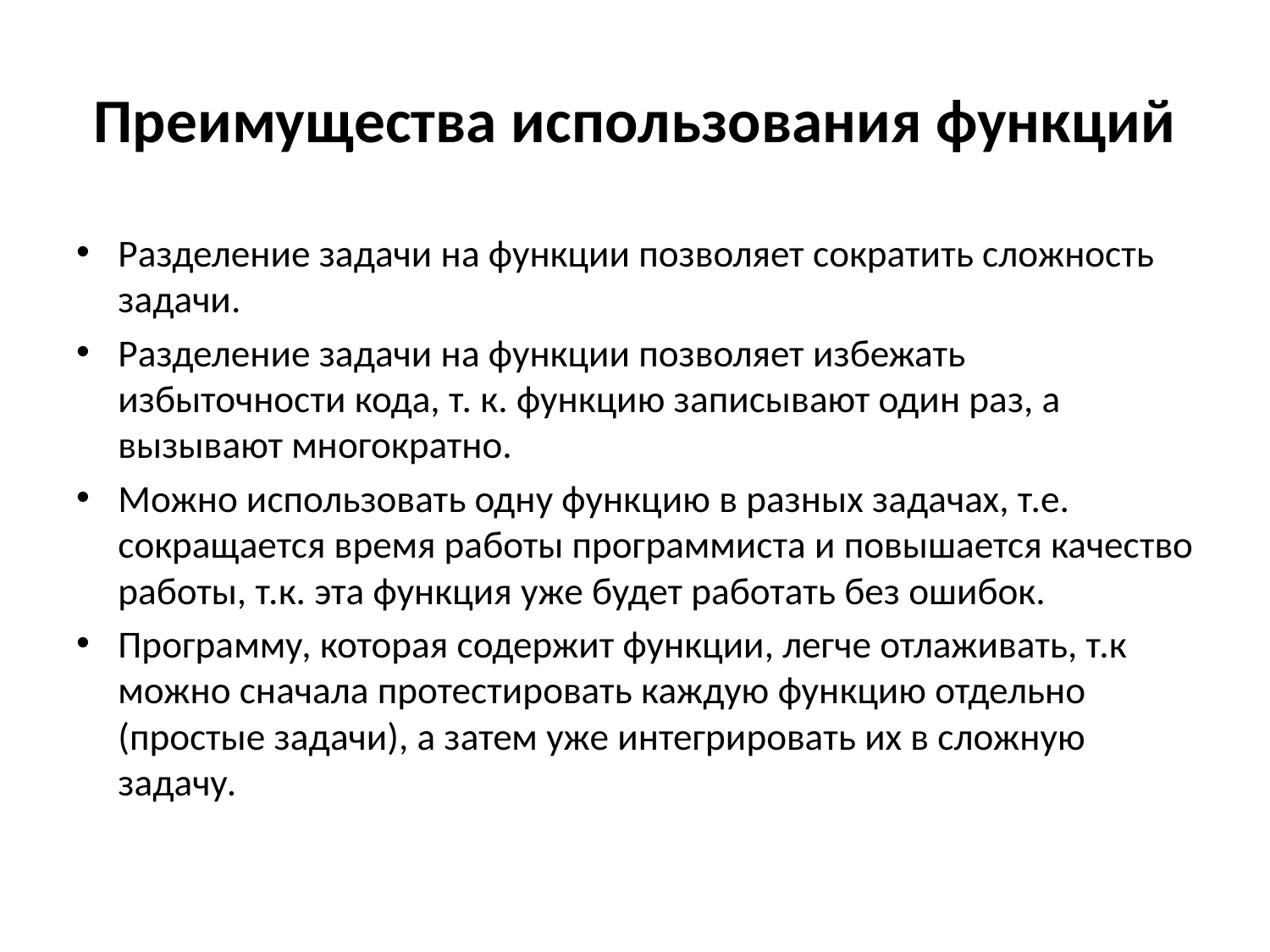

# Преимущества использования функций
Разделение задачи на функции позволяет сократить сложность задачи.
Разделение задачи на функции позволяет избежать избыточности кода, т. к. функцию записывают один раз, а вызывают многократно.
Можно использовать одну функцию в разных задачах, т.е. сокращается время работы программиста и повышается качество работы, т.к. эта функция уже будет работать без ошибок.
Программу, которая содержит функции, легче отлаживать, т.к можно сначала протестировать каждую функцию отдельно (простые задачи), а затем уже интегрировать их в сложную задачу.